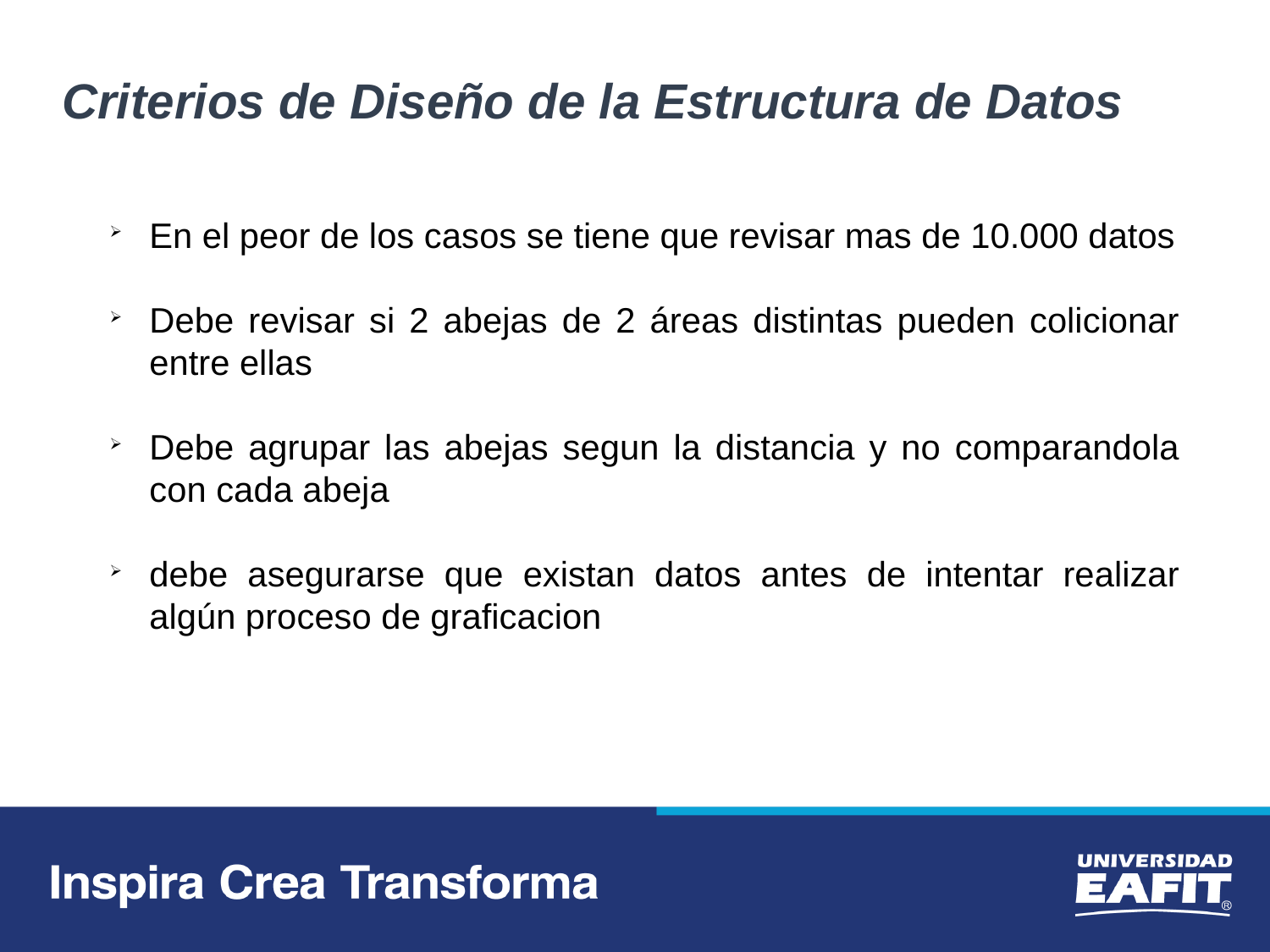

Criterios de Diseño de la Estructura de Datos
En el peor de los casos se tiene que revisar mas de 10.000 datos

Debe revisar si 2 abejas de 2 áreas distintas pueden colicionar entre ellas

Debe agrupar las abejas segun la distancia y no comparandola con cada abeja

debe asegurarse que existan datos antes de intentar realizar algún proceso de graficacion